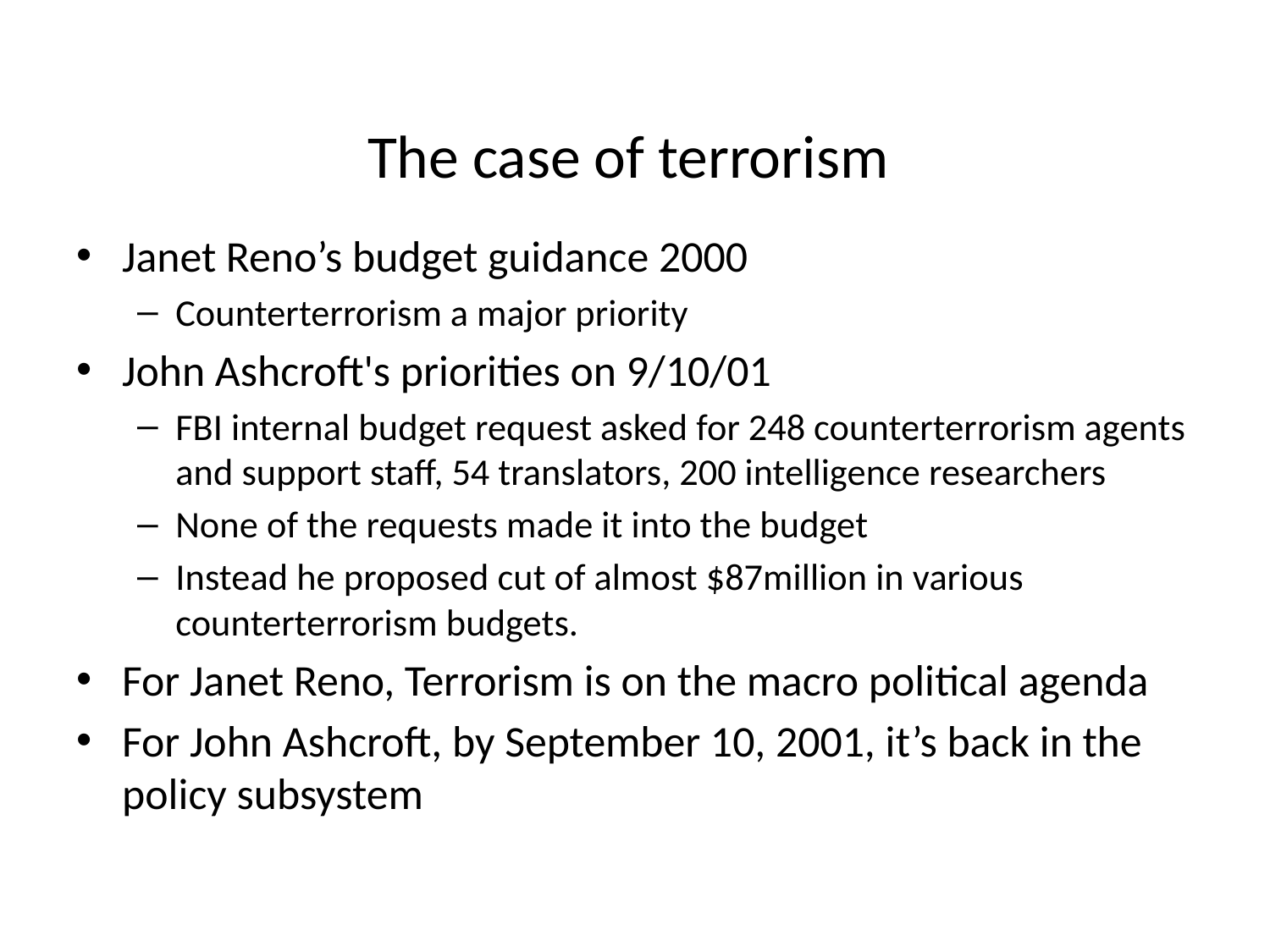

# The case of terrorism
Janet Reno’s budget guidance 2000
Counterterrorism a major priority
John Ashcroft's priorities on 9/10/01
FBI internal budget request asked for 248 counterterrorism agents and support staff, 54 translators, 200 intelligence researchers
None of the requests made it into the budget
Instead he proposed cut of almost $87million in various counterterrorism budgets.
For Janet Reno, Terrorism is on the macro political agenda
For John Ashcroft, by September 10, 2001, it’s back in the policy subsystem